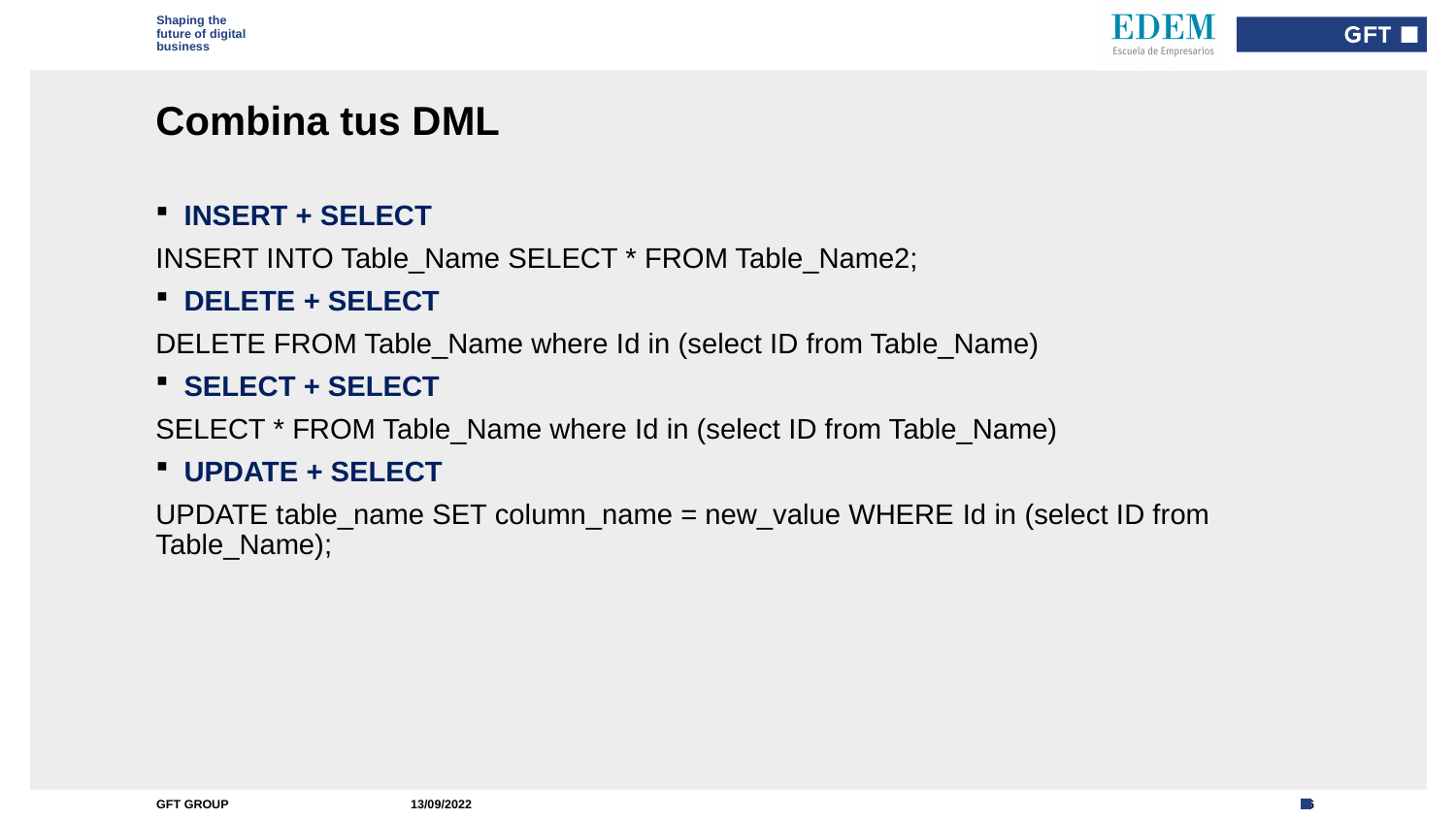

Type here if  add info needed  for every slide

# Combina tus DML
INSERT + SELECT
INSERT INTO Table_Name SELECT * FROM Table_Name2;
DELETE + SELECT
DELETE FROM Table_Name where Id in (select ID from Table_Name)
SELECT + SELECT
SELECT * FROM Table_Name where Id in (select ID from Table_Name)
UPDATE + SELECT
UPDATE table_name SET column_name = new_value WHERE Id in (select ID from Table_Name);

13/09/2022